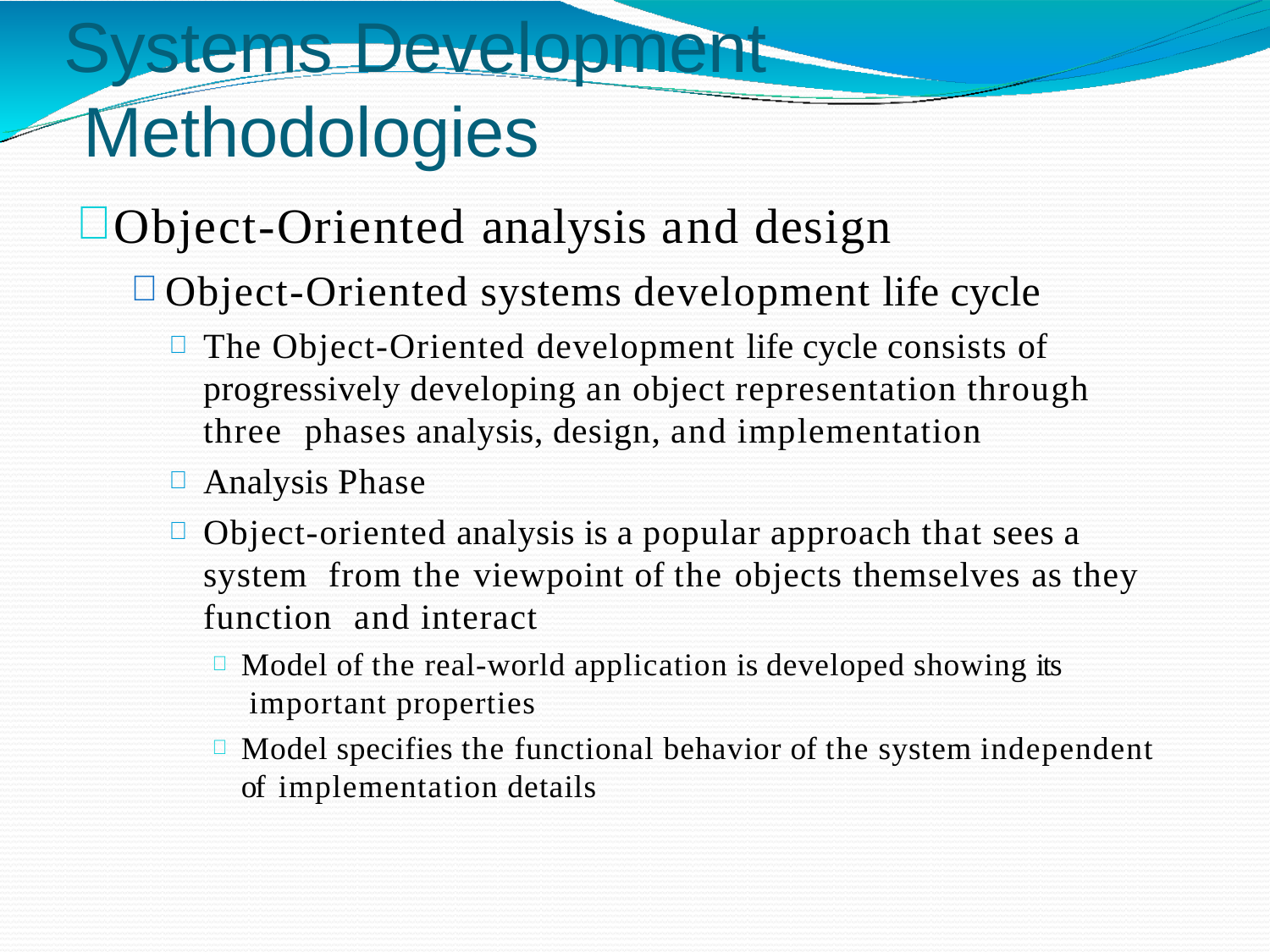

# Systems Development  Methodologies

Object-Oriented analysis and design
Object-Oriented systems development life cycle
The Object-Oriented development life cycle consists of  progressively developing an object representation through three  phases analysis, design, and implementation
Analysis Phase
Object-oriented analysis is a popular approach that sees a system  from the viewpoint of the objects themselves as they function  and interact
Model of the real-world application is developed showing its  important properties
Model specifies the functional behavior of the system independent of  implementation details